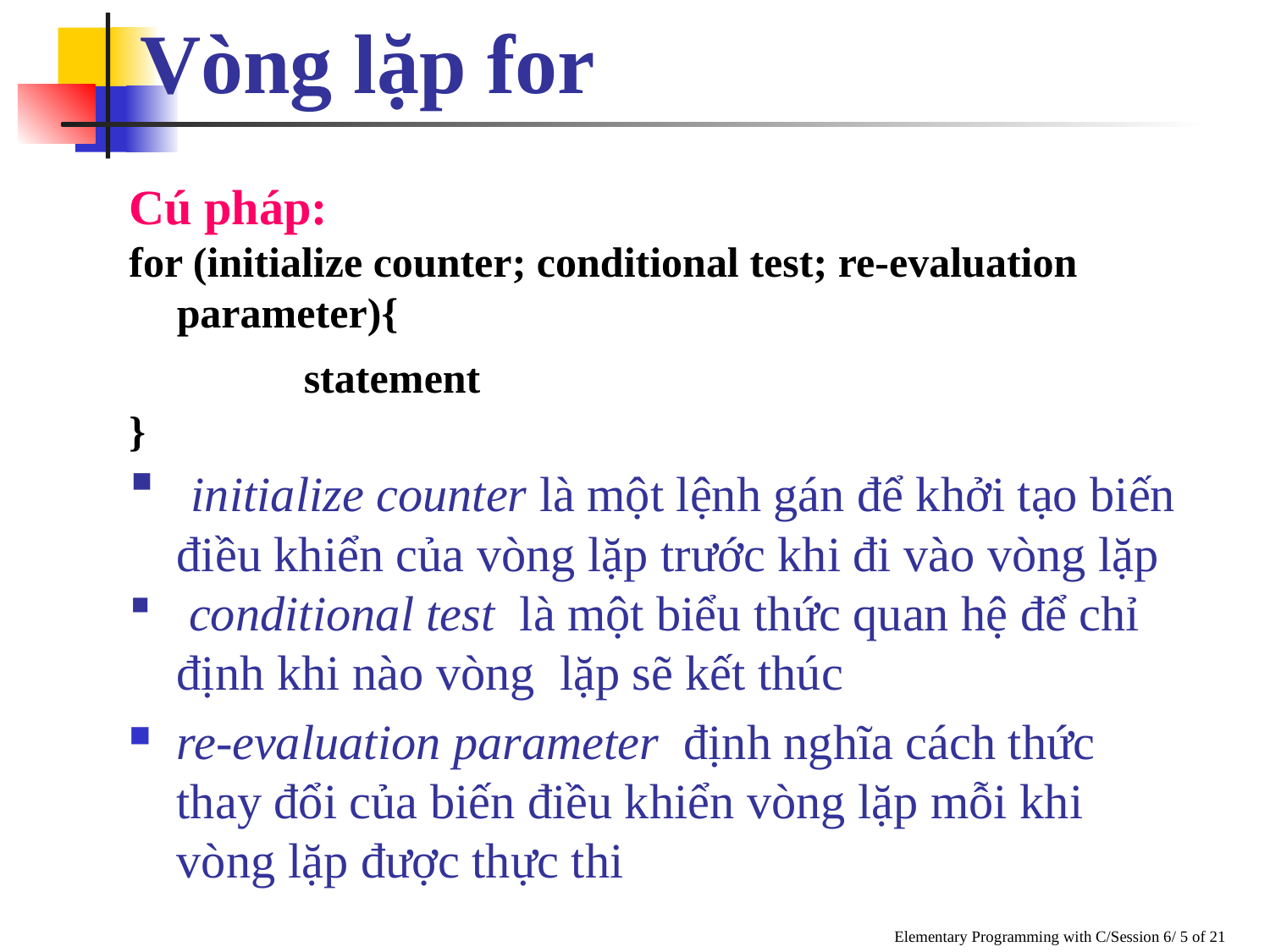

# Vòng lặp for
Cú pháp:
for (initialize counter; conditional test; re-evaluation parameter){
		statement
}
 initialize counter là một lệnh gán để khởi tạo biến điều khiển của vòng lặp trước khi đi vào vòng lặp
 conditional test  là một biểu thức quan hệ để chỉ định khi nào vòng  lặp sẽ kết thúc
re-evaluation parameter  định nghĩa cách thức thay đổi của biến điều khiển vòng lặp mỗi khi vòng lặp được thực thi
Elementary Programming with C/Session 6/ 5 of 21